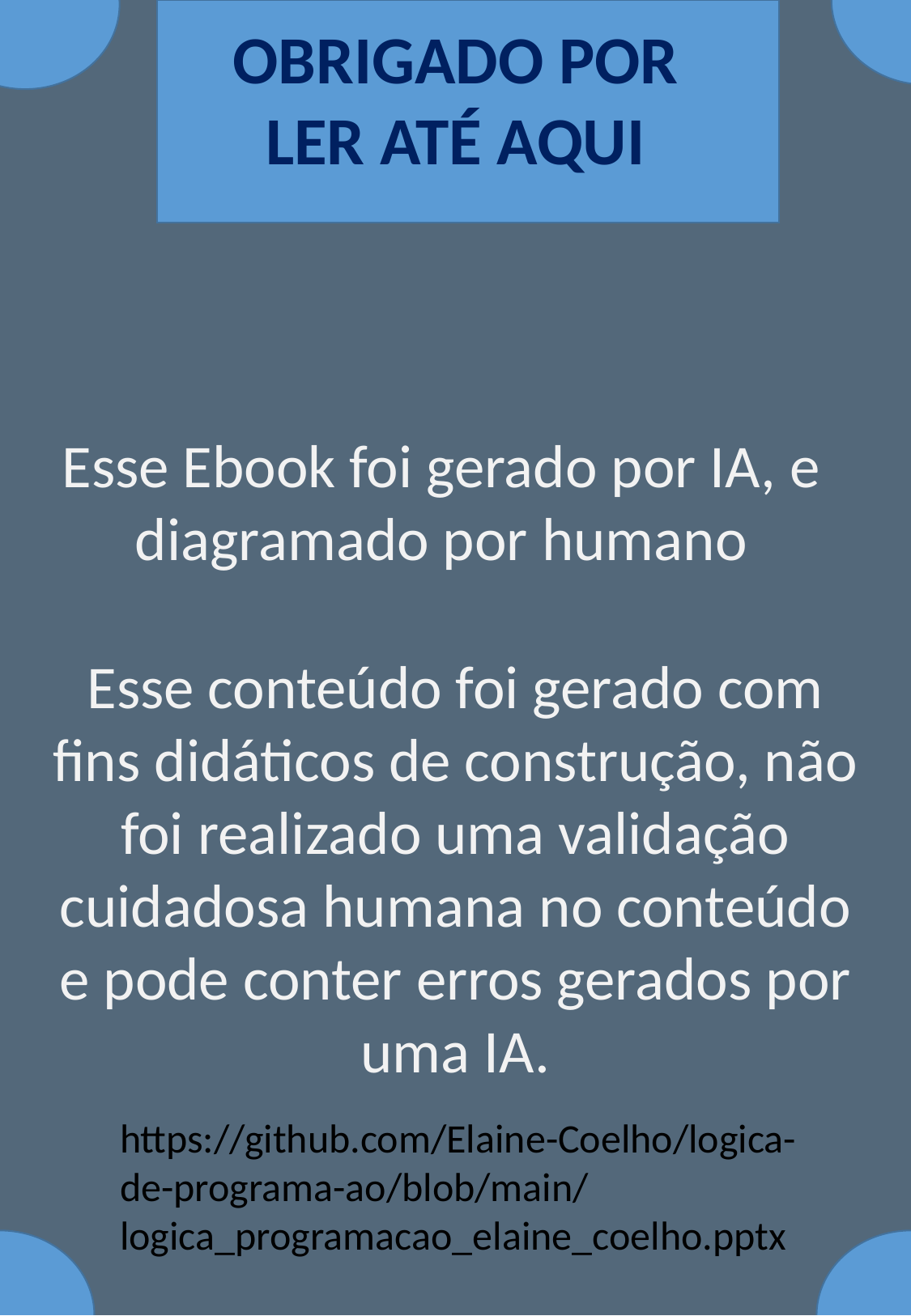

OBRIGADO POR LER ATÉ AQUI

Esse Ebook foi gerado por IA, e diagramado por humano
Esse conteúdo foi gerado com fins didáticos de construção, não foi realizado uma validação cuidadosa humana no conteúdo e pode conter erros gerados por uma IA.

https://github.com/Elaine-Coelho/logica-de-programa-ao/blob/main/logica_programacao_elaine_coelho.pptx